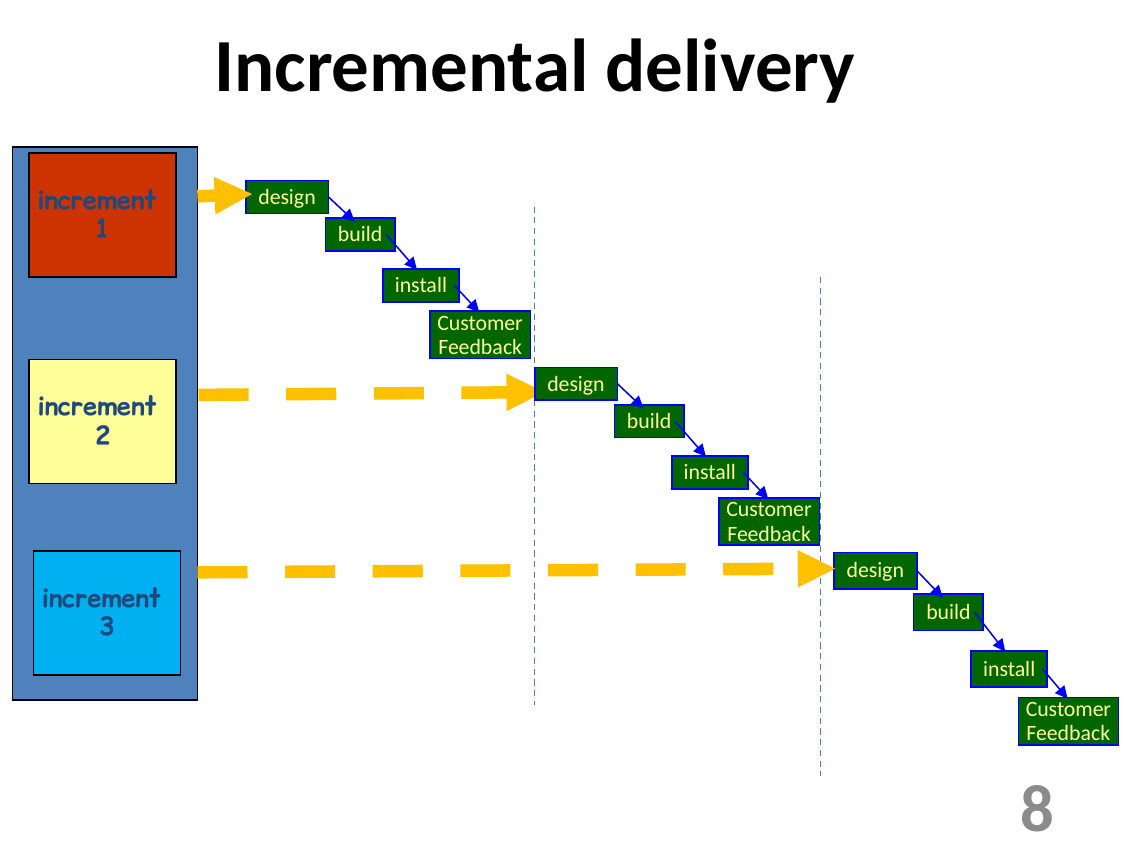

Incremental delivery

increment
1
design

build

install

Customer
Feedback
increment
2
design

build

install

Customer
Feedback
increment
3
design

build

install

Customer
Feedback
8